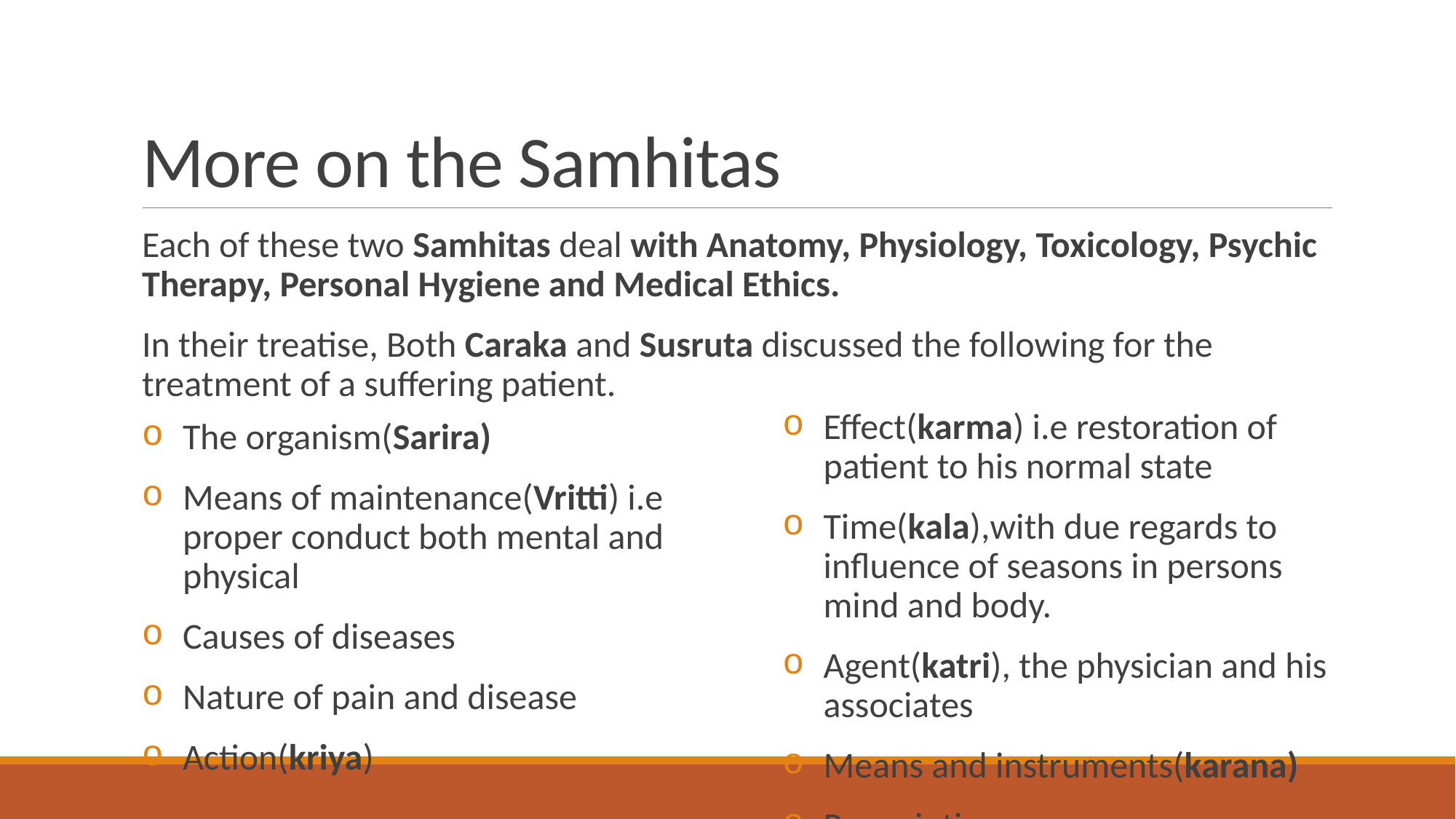

# More on the Samhitas
Each of these two Samhitas deal with Anatomy, Physiology, Toxicology, Psychic Therapy, Personal Hygiene and Medical Ethics.
In their treatise, Both Caraka and Susruta discussed the following for the treatment of a suffering patient.

Effect(karma) i.e restoration of patient to his normal state
Time(kala),with due regards to influence of seasons in persons mind and body.
Agent(katri), the physician and his associates
Means and instruments(karana)
Prescription.
The organism(Sarira)
Means of maintenance(Vritti) i.e proper conduct both mental and physical
Causes of diseases
Nature of pain and disease
Action(kriya)